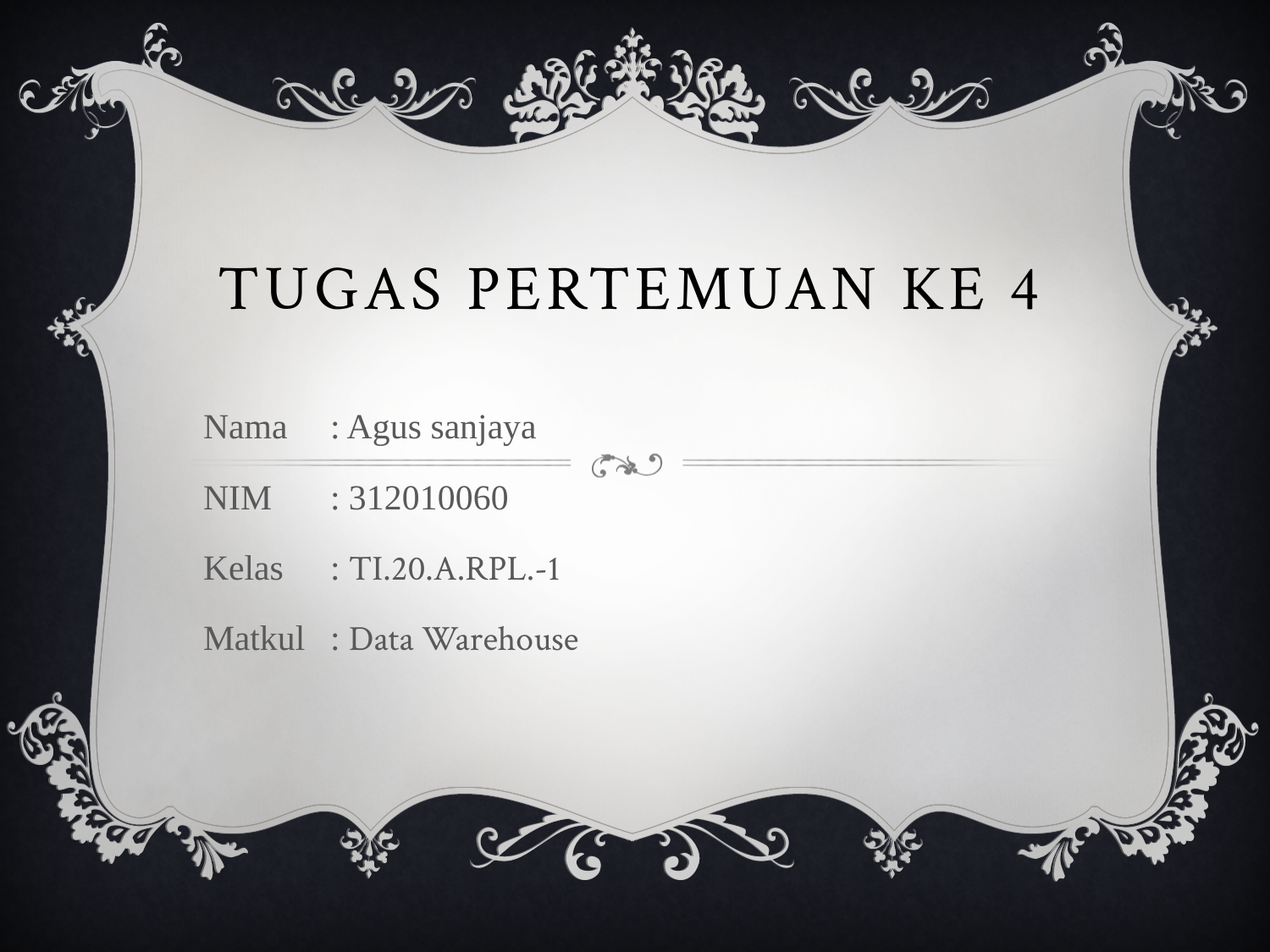

# Tugas pertemuan ke 4
Nama 	: Agus sanjaya
NIM	: 312010060
Kelas 	: TI.20.A.RPL.-1
Matkul 	: Data Warehouse